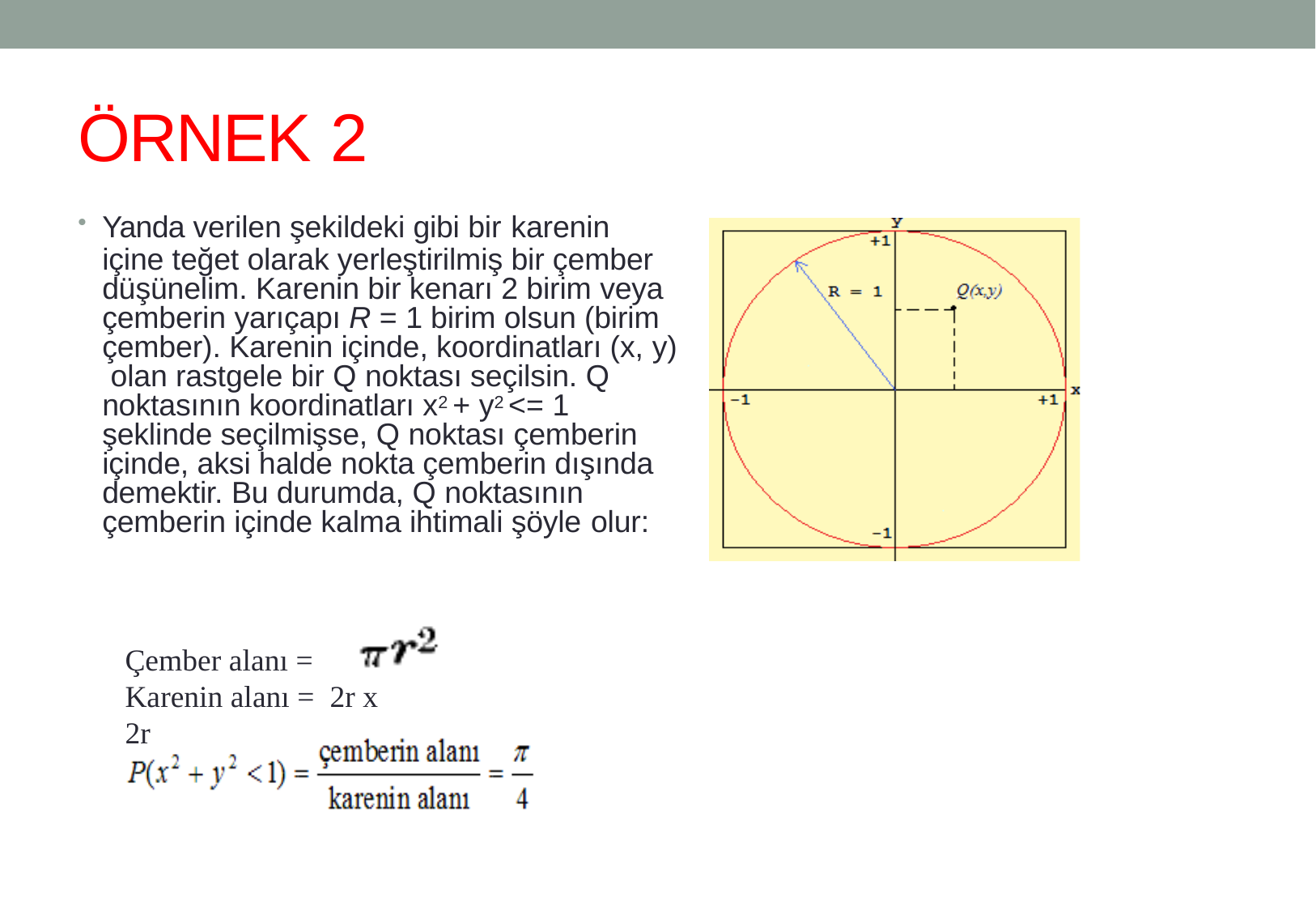

# ÖRNEK 2
Yanda verilen şekildeki gibi bir karenin
içine teğet olarak yerleştirilmiş bir çember  düşünelim. Karenin bir kenarı 2 birim veya  çemberin yarıçapı R = 1 birim olsun (birim  çember). Karenin içinde, koordinatları (x, y)  olan rastgele bir Q noktası seçilsin. Q  noktasının koordinatları x2 + y2 <= 1  şeklinde seçilmişse, Q noktası çemberin  içinde, aksi halde nokta çemberin dışında  demektir. Bu durumda, Q noktasının  çemberin içinde kalma ihtimali şöyle olur:

Çember alanı =  Karenin alanı =  2r x 2r